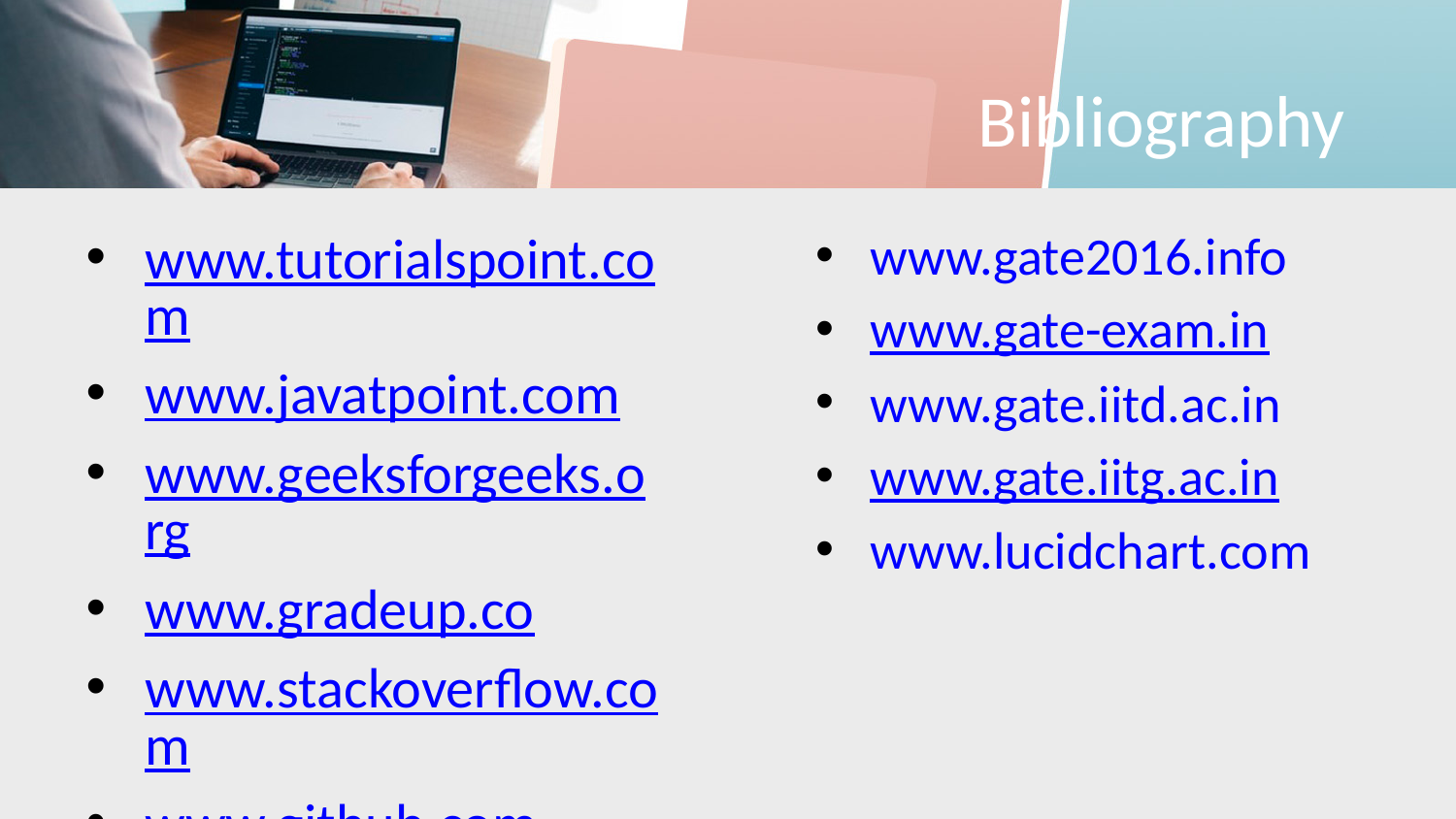

# Bibliography
www.gate2016.info
www.gate-exam.in
www.gate.iitd.ac.in
www.gate.iitg.ac.in
www.lucidchart.com

www.tutorialspoint.com
www.javatpoint.com
www.geeksforgeeks.org
www.gradeup.co
www.stackoverflow.com
www.github.com